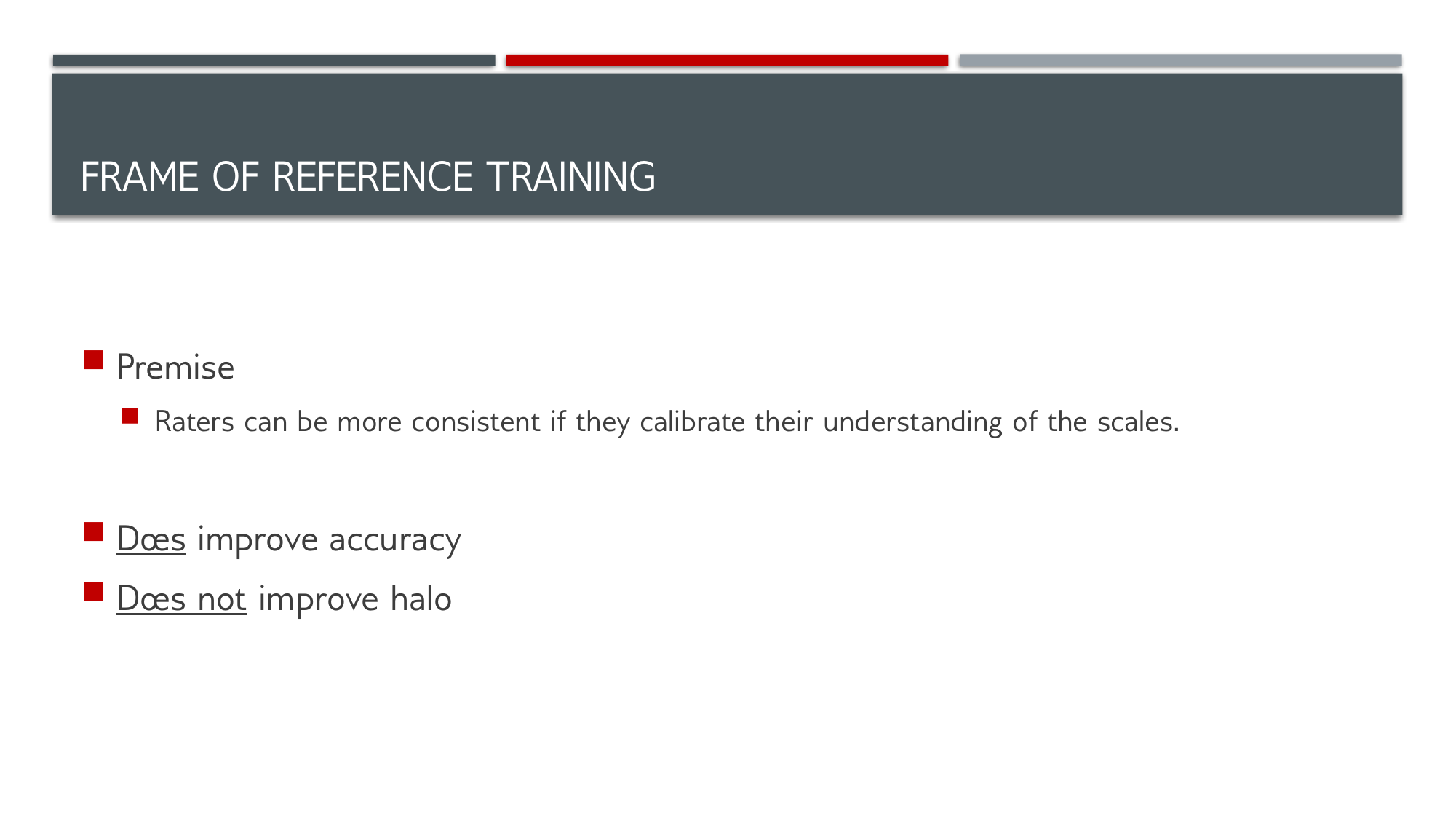

# Frame of Reference Training
Premise
Raters can be more consistent if they calibrate their understanding of the scales.

Does improve accuracy
Does not improve halo